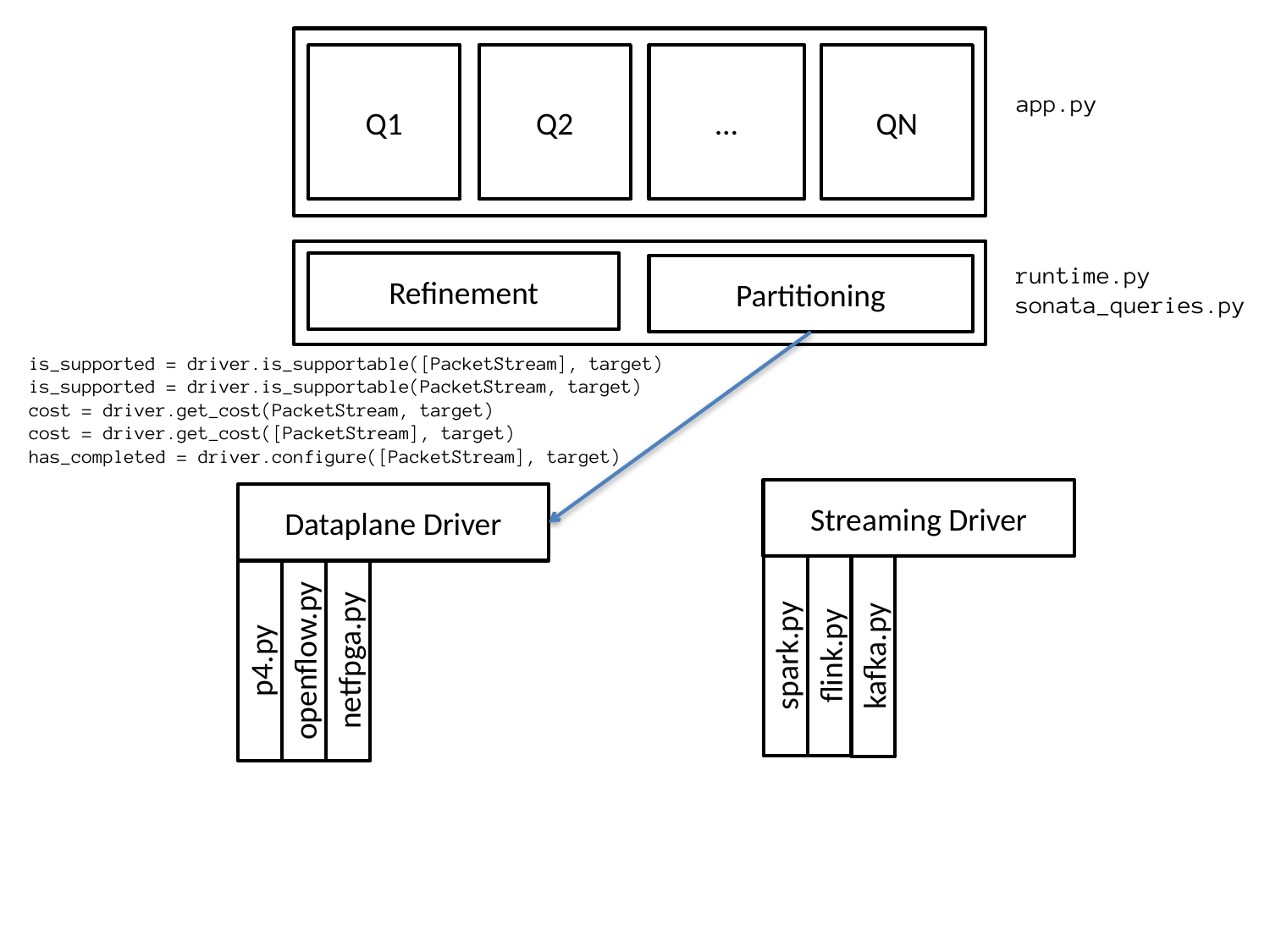

Q1
Q2
…
QN
app.py

Refinement
runtime.py
sonata_queries.py
Partitioning
is_supported = driver.is_supportable([PacketStream], target)
is_supported = driver.is_supportable(PacketStream, target)
cost = driver.get_cost(PacketStream, target)
cost = driver.get_cost([PacketStream], target)
has_completed = driver.configure([PacketStream], target)
Streaming Driver
Dataplane Driver
spark.py
flink.py
kafka.py
p4.py
openflow.py
netfpga.py